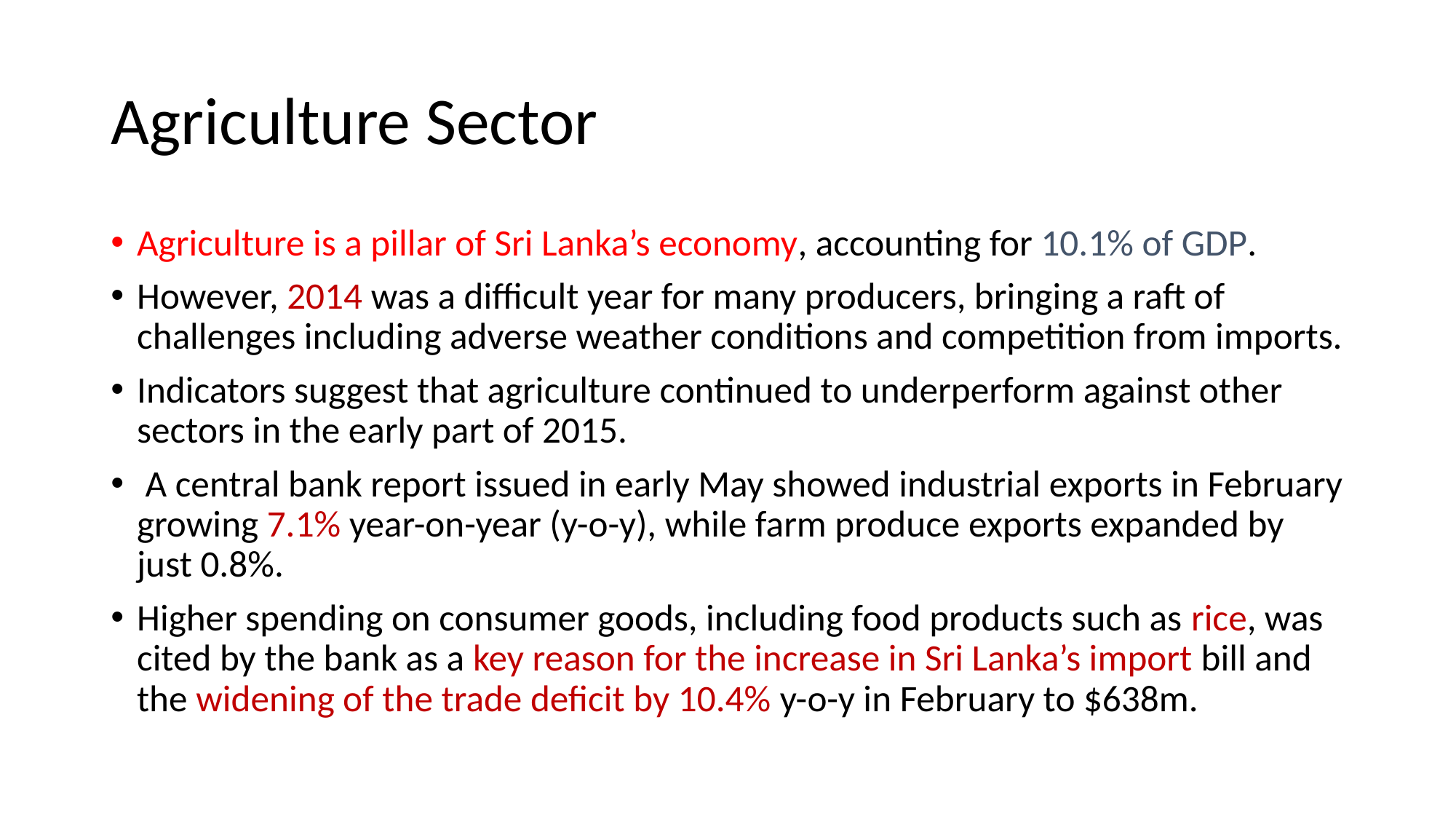

# Agriculture Sector
Agriculture is a pillar of Sri Lanka’s economy, accounting for 10.1% of GDP.
However, 2014 was a difficult year for many producers, bringing a raft of challenges including adverse weather conditions and competition from imports.
Indicators suggest that agriculture continued to underperform against other sectors in the early part of 2015.
 A central bank report issued in early May showed industrial exports in February growing 7.1% year-on-year (y-o-y), while farm produce exports expanded by just 0.8%.
Higher spending on consumer goods, including food products such as rice, was cited by the bank as a key reason for the increase in Sri Lanka’s import bill and the widening of the trade deficit by 10.4% y-o-y in February to $638m.